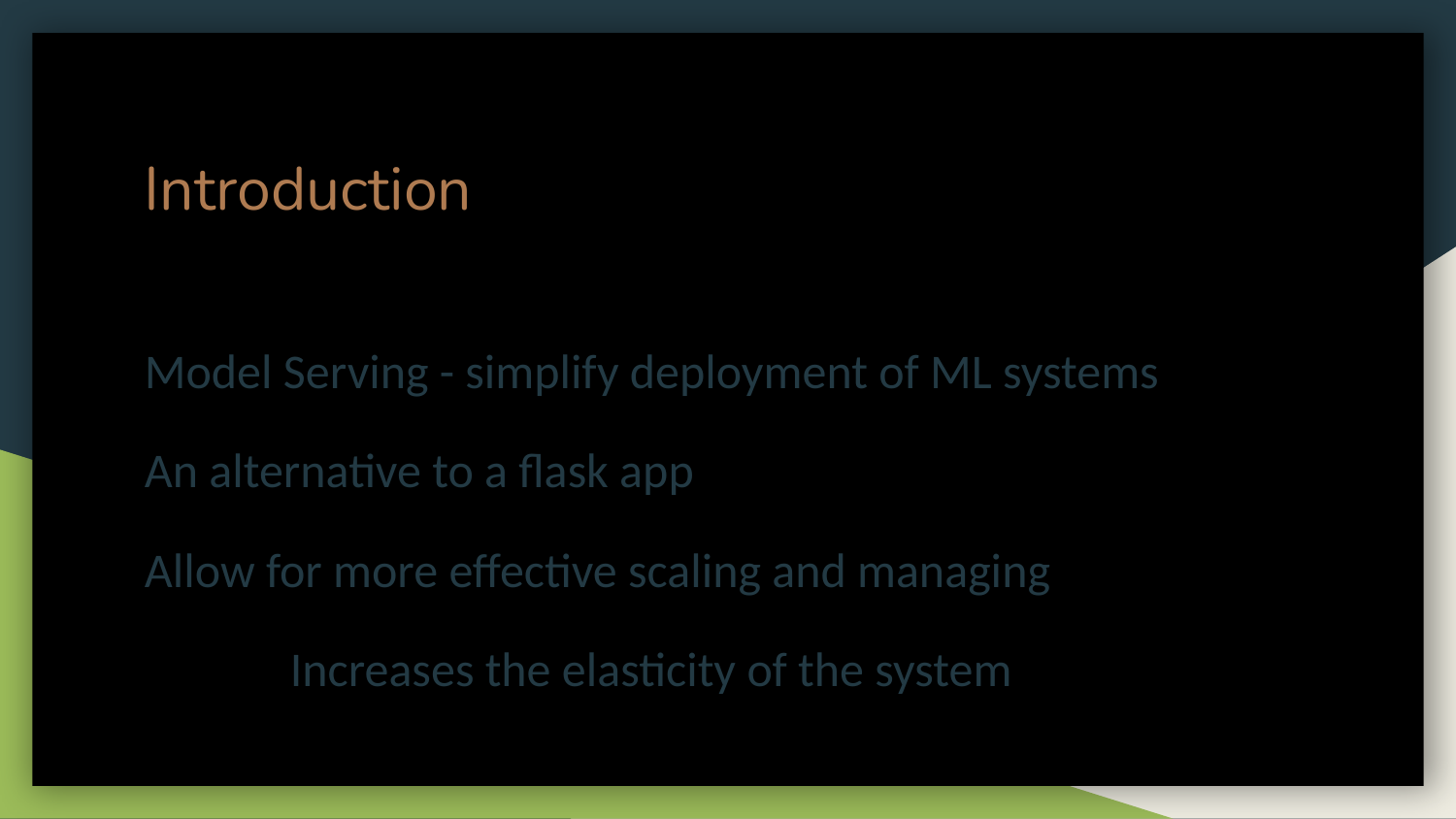

Introduction
Model Serving - simplify deployment of ML systems
An alternative to a flask app
Allow for more effective scaling and managing
	Increases the elasticity of the system